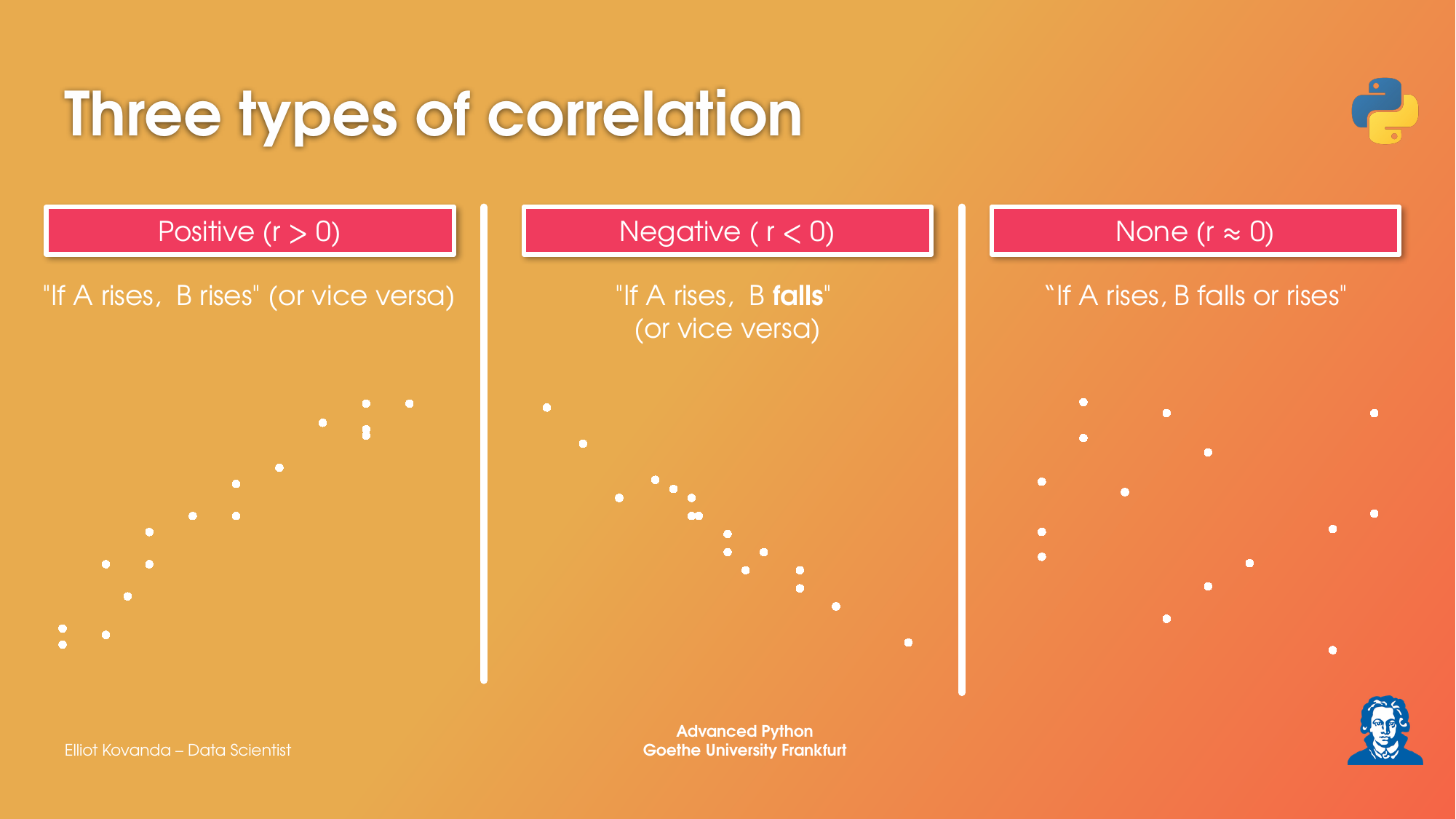

# Three types of correlation
Positive (r > 0)
Negative ( r < 0)
None (r ≈ 0)
"If A rises,  B rises" (or vice versa)
"If A rises,  B falls"
(or vice versa)
“If A rises, B falls or rises"

### Chart

| Category | Y-values |
|---|---|

### Chart

| Category | Demand |
|---|---|

### Chart

| Category | Y-values |
|---|---|
Elliot Kovanda – Data Scientist